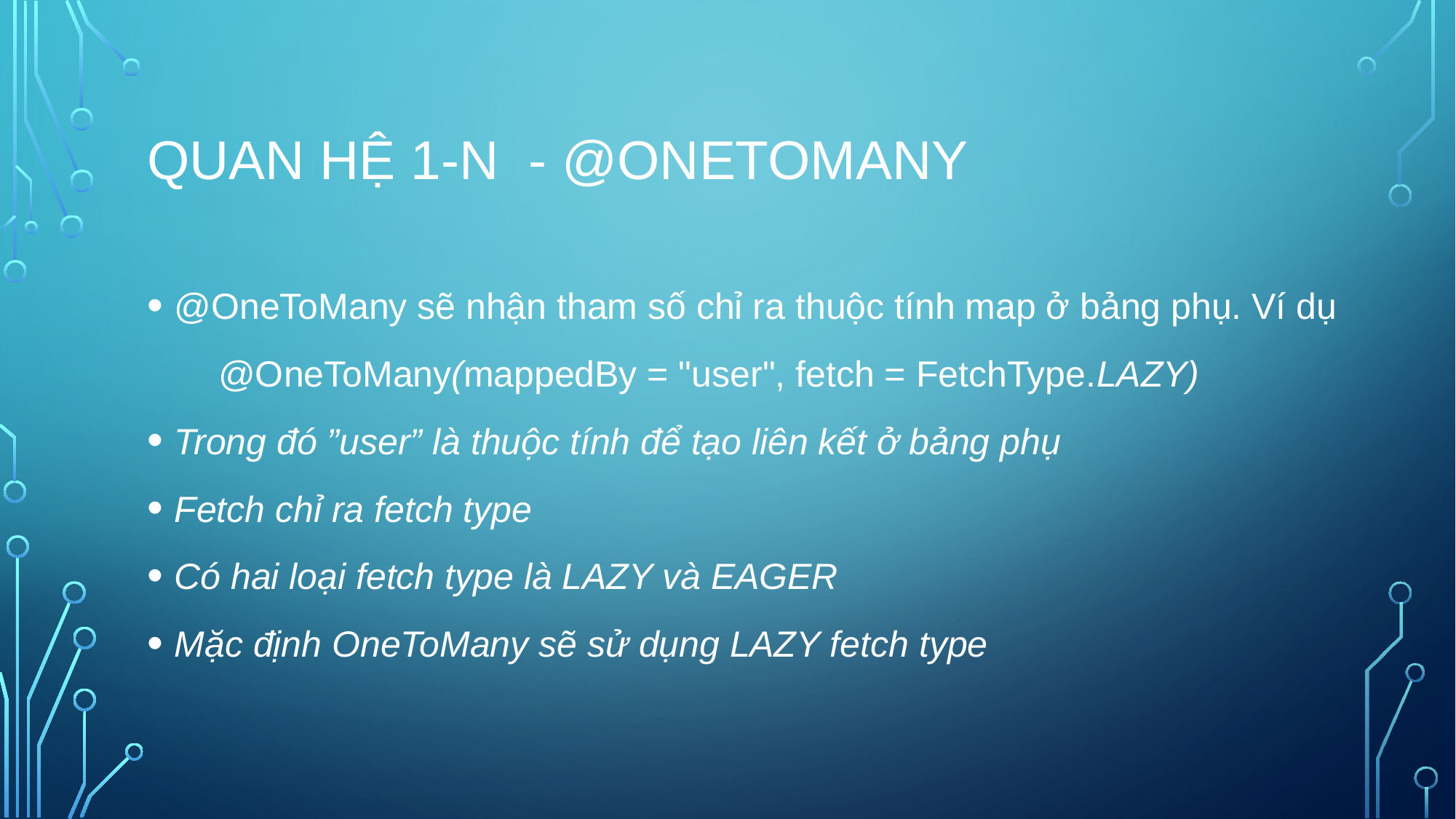

# Quan Hệ 1-n  - @ONETOMANY
@OneToMany sẽ nhận tham số chỉ ra thuộc tính map ở bảng phụ. Ví dụ
       @OneToMany(mappedBy = "user", fetch = FetchType.LAZY)
Trong đó ”user” là thuộc tính để tạo liên kết ở bảng phụ
Fetch chỉ ra fetch type
Có hai loại fetch type là LAZY và EAGER
Mặc định OneToMany sẽ sử dụng LAZY fetch type